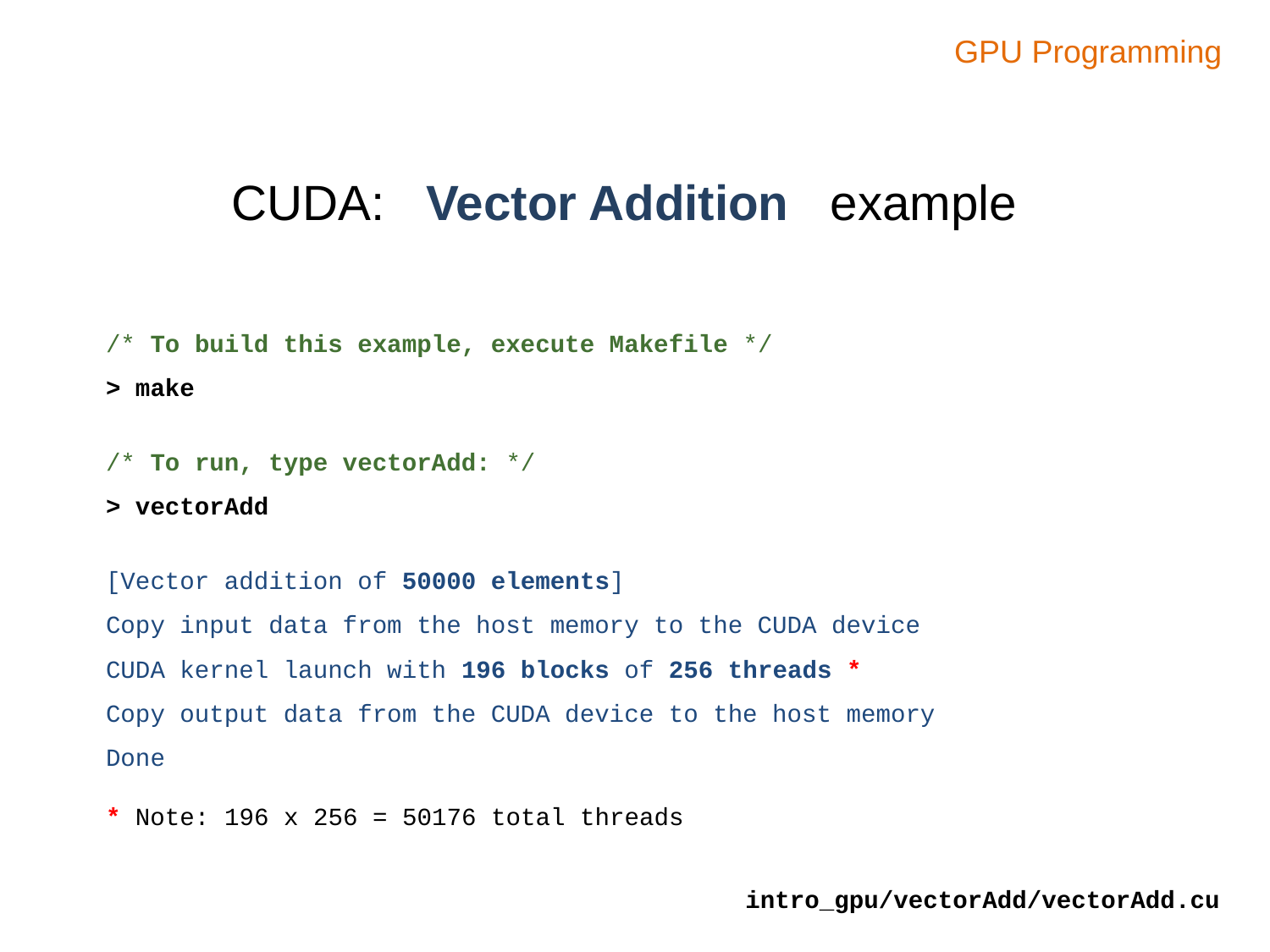

GPU Programming
CUDA:   Vector Addition   example
/* To build this example, execute Makefile */
> make

/* To run, type vectorAdd: */
> vectorAdd

[Vector addition of 50000 elements]
Copy input data from the host memory to the CUDA device
CUDA kernel launch with 196 blocks of 256 threads *
Copy output data from the CUDA device to the host memory
Done

* Note: 196 x 256 = 50176 total threads
intro_gpu/vectorAdd/vectorAdd.cu